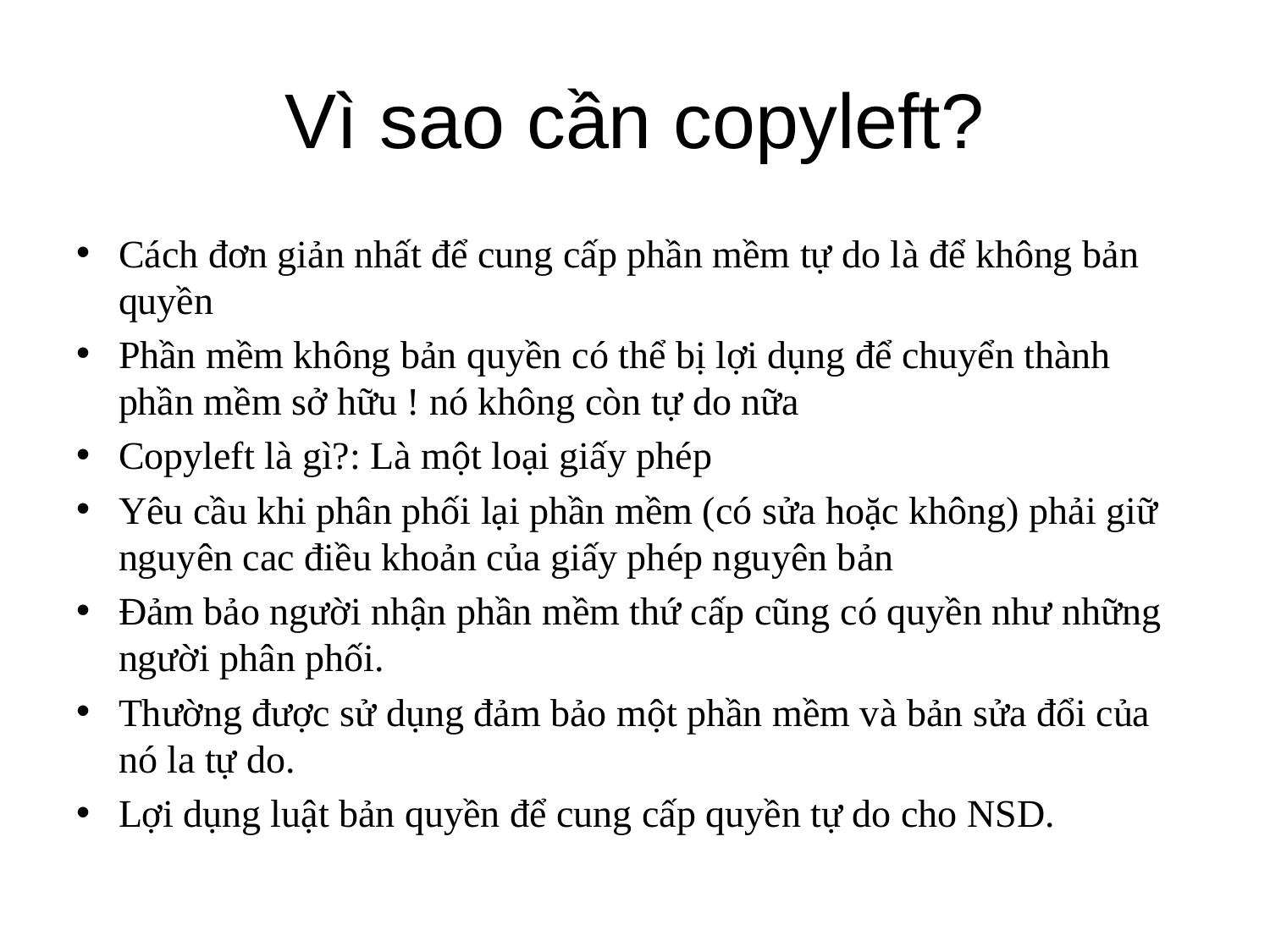

# Vì sao cần copyleft?
Cách đơn giản nhất để cung cấp phần mềm tự do là để không bản quyền
Phần mềm không bản quyền có thể bị lợi dụng để chuyển thành phần mềm sở hữu ! nó không còn tự do nữa
Copyleft là gì?: Là một loại giấy phép
Yêu cầu khi phân phối lại phần mềm (có sửa hoặc không) phải giữ nguyên cac điều khoản của giấy phép nguyên bản
Đảm bảo người nhận phần mềm thứ cấp cũng có quyền như những người phân phối.
Thường được sử dụng đảm bảo một phần mềm và bản sửa đổi của nó la tự do.
Lợi dụng luật bản quyền để cung cấp quyền tự do cho NSD.